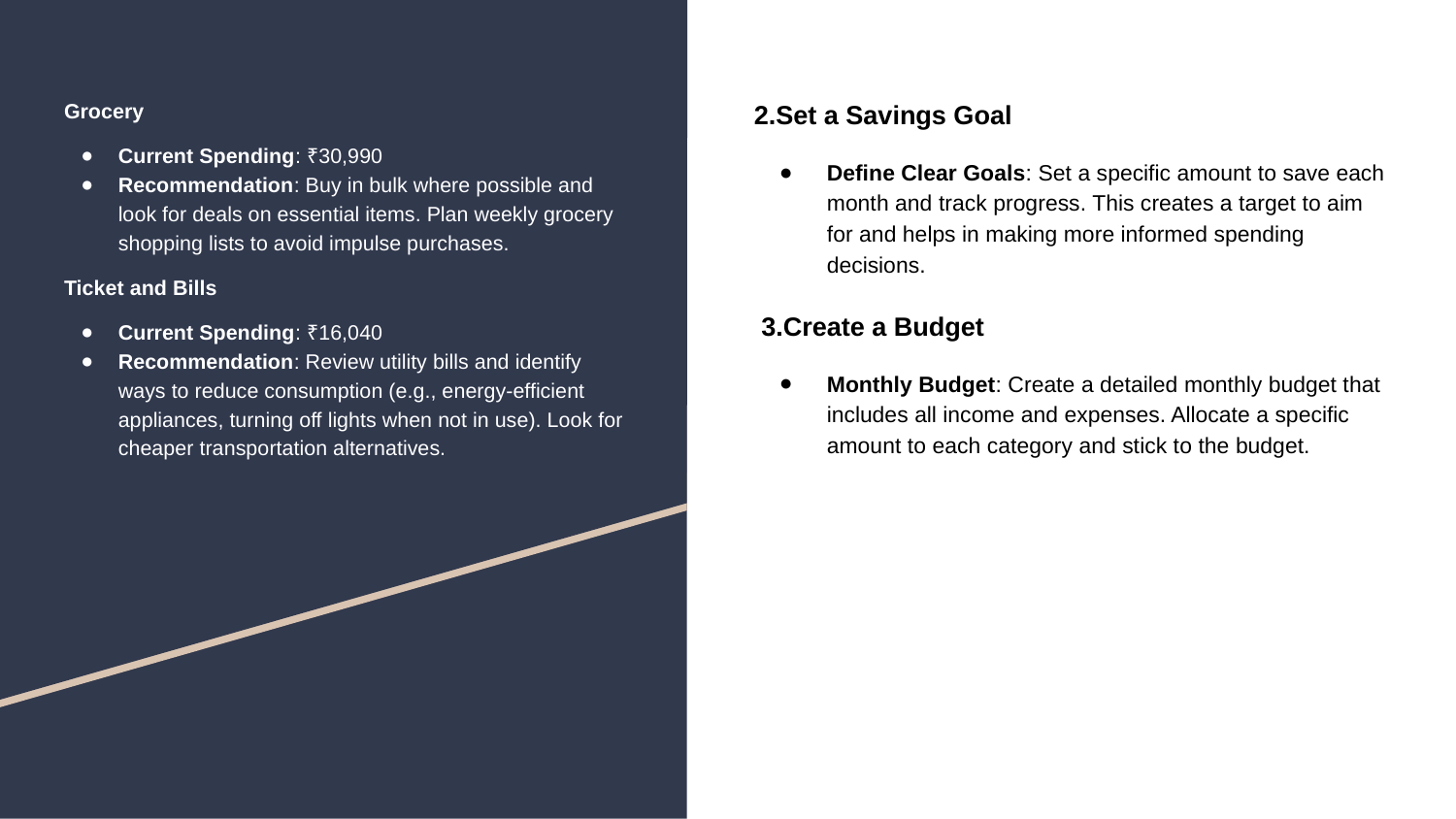

# Grocery
Current Spending: ₹30,990
Recommendation: Buy in bulk where possible and look for deals on essential items. Plan weekly grocery shopping lists to avoid impulse purchases.
Ticket and Bills
Current Spending: ₹16,040
Recommendation: Review utility bills and identify ways to reduce consumption (e.g., energy-efficient appliances, turning off lights when not in use). Look for cheaper transportation alternatives.

2.Set a Savings Goal
Define Clear Goals: Set a specific amount to save each month and track progress. This creates a target to aim for and helps in making more informed spending decisions.
 3.Create a Budget
Monthly Budget: Create a detailed monthly budget that includes all income and expenses. Allocate a specific amount to each category and stick to the budget.